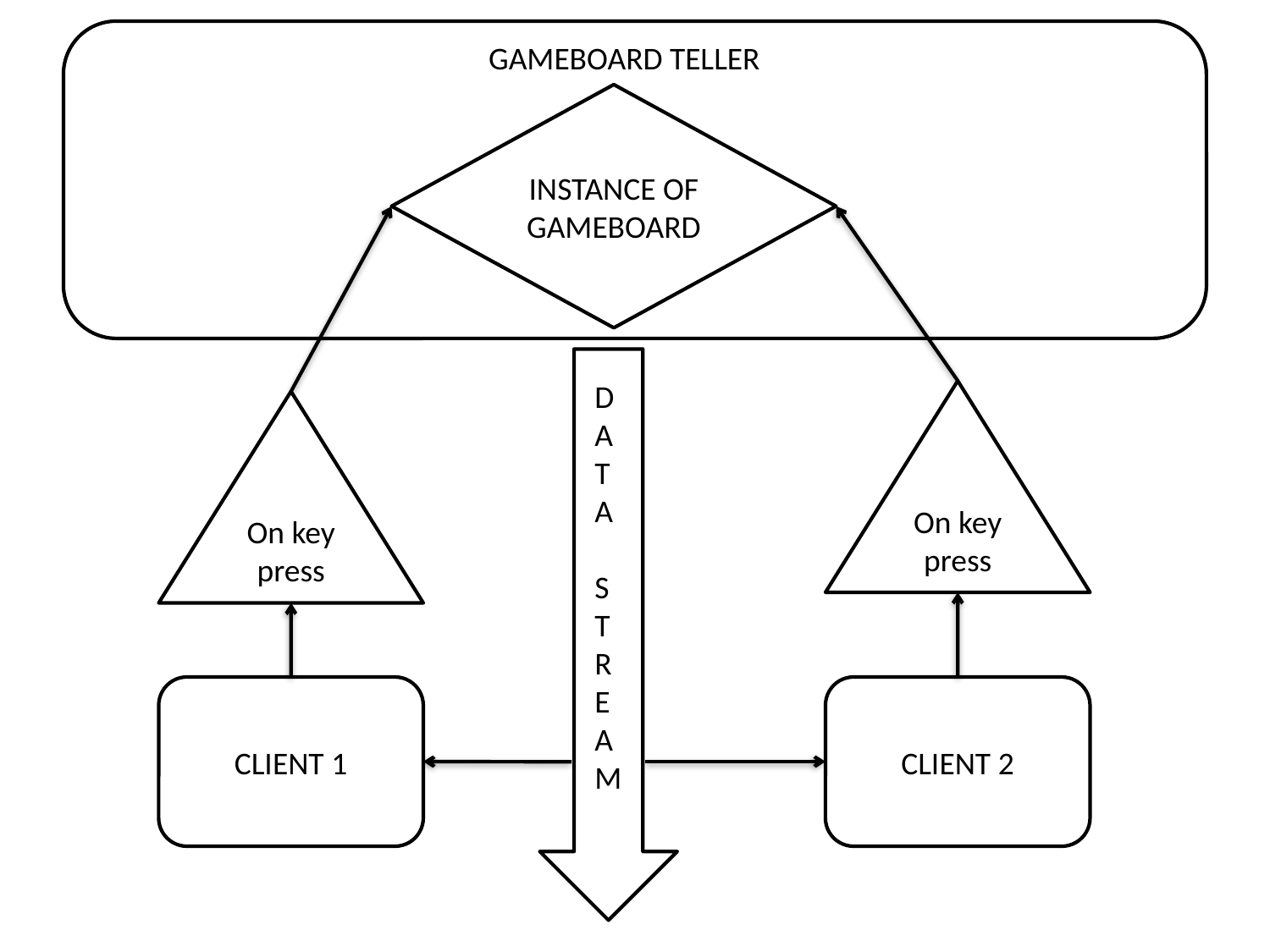

GAMEBOARD TELLER
INSTANCE OF GAMEBOARD

D
A
T
A

S
T
R
E
A
M
On key press
On key press
CLIENT 1
CLIENT 2